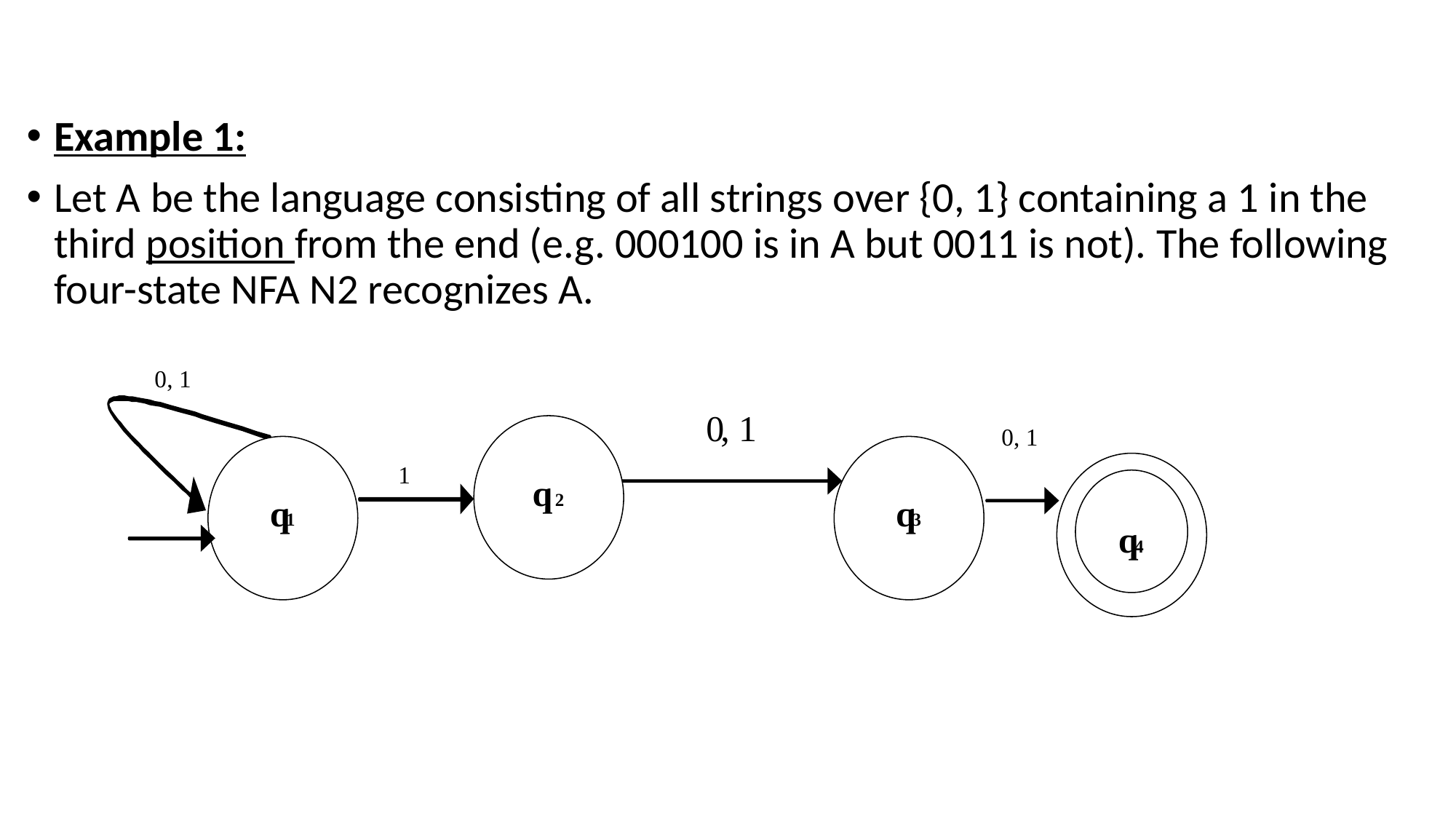

Example 1:
Let A be the language consisting of all strings over {0, 1} containing a 1 in the third position from the end (e.g. 000100 is in A but 0011 is not). The following four-state NFA N2 recognizes A.

0
,
1

0
, 1

0
,
1

1

q

2
q

q

1
3
q

4